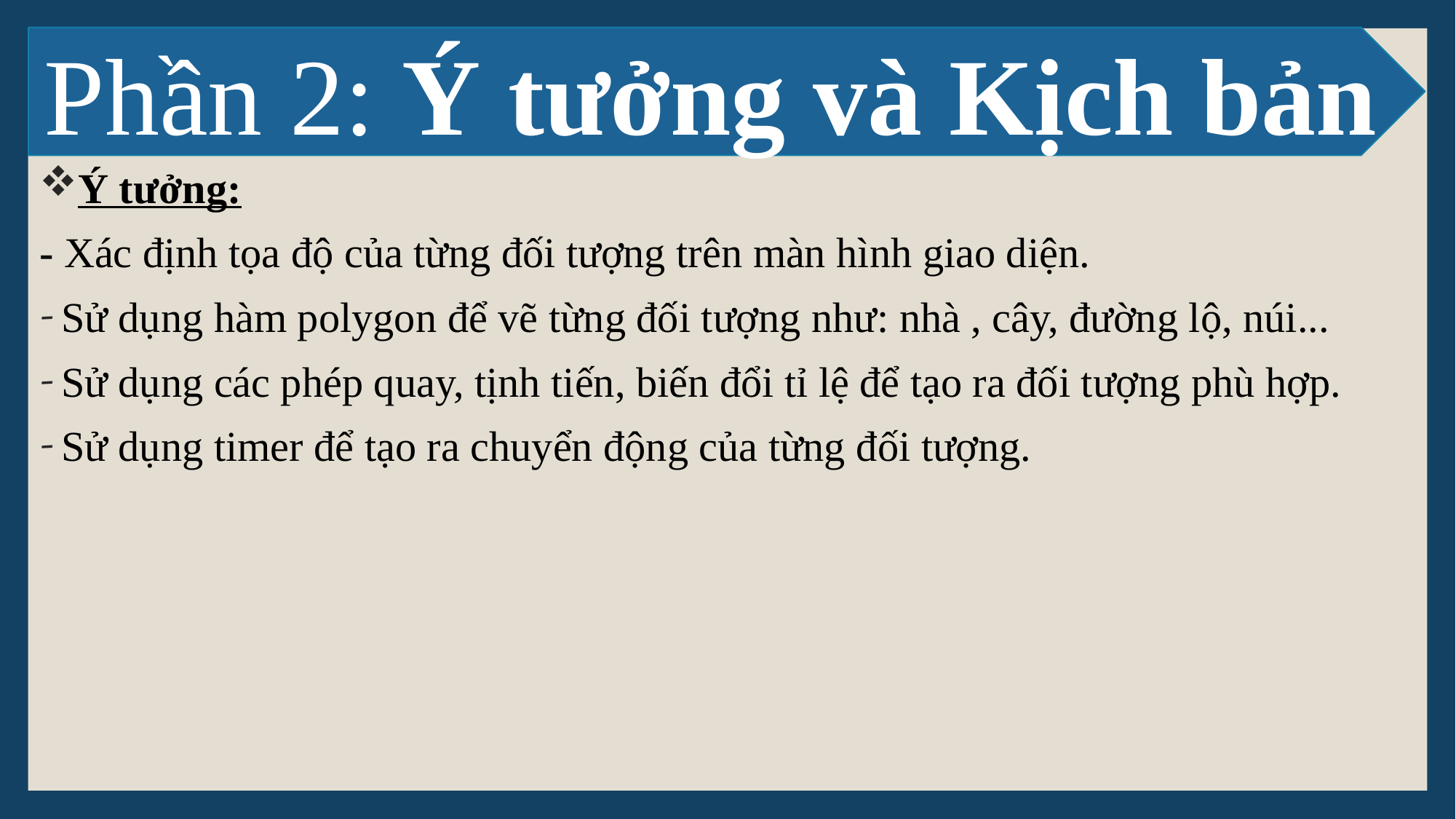

Phần 2: Ý tưởng và Kịch bản
Ý tưởng:
- Xác định tọa độ của từng đối tượng trên màn hình giao diện.
Sử dụng hàm polygon để vẽ từng đối tượng như: nhà , cây, đường lộ, núi...
Sử dụng các phép quay, tịnh tiến, biến đổi tỉ lệ để tạo ra đối tượng phù hợp.
Sử dụng timer để tạo ra chuyển động của từng đối tượng.